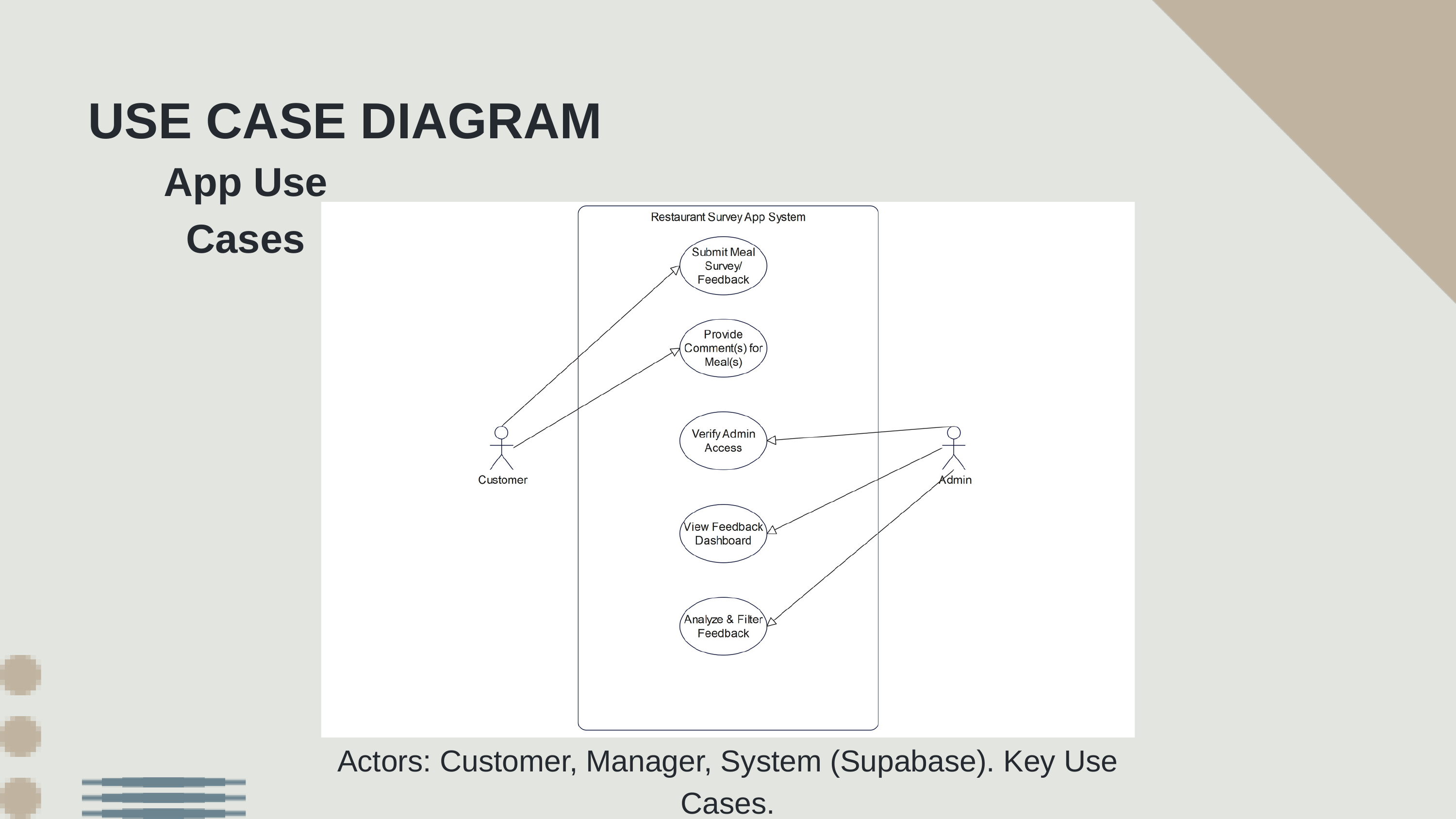

USE CASE DIAGRAM
App Use Cases

Actors: Customer, Manager, System (Supabase). Key Use Cases.